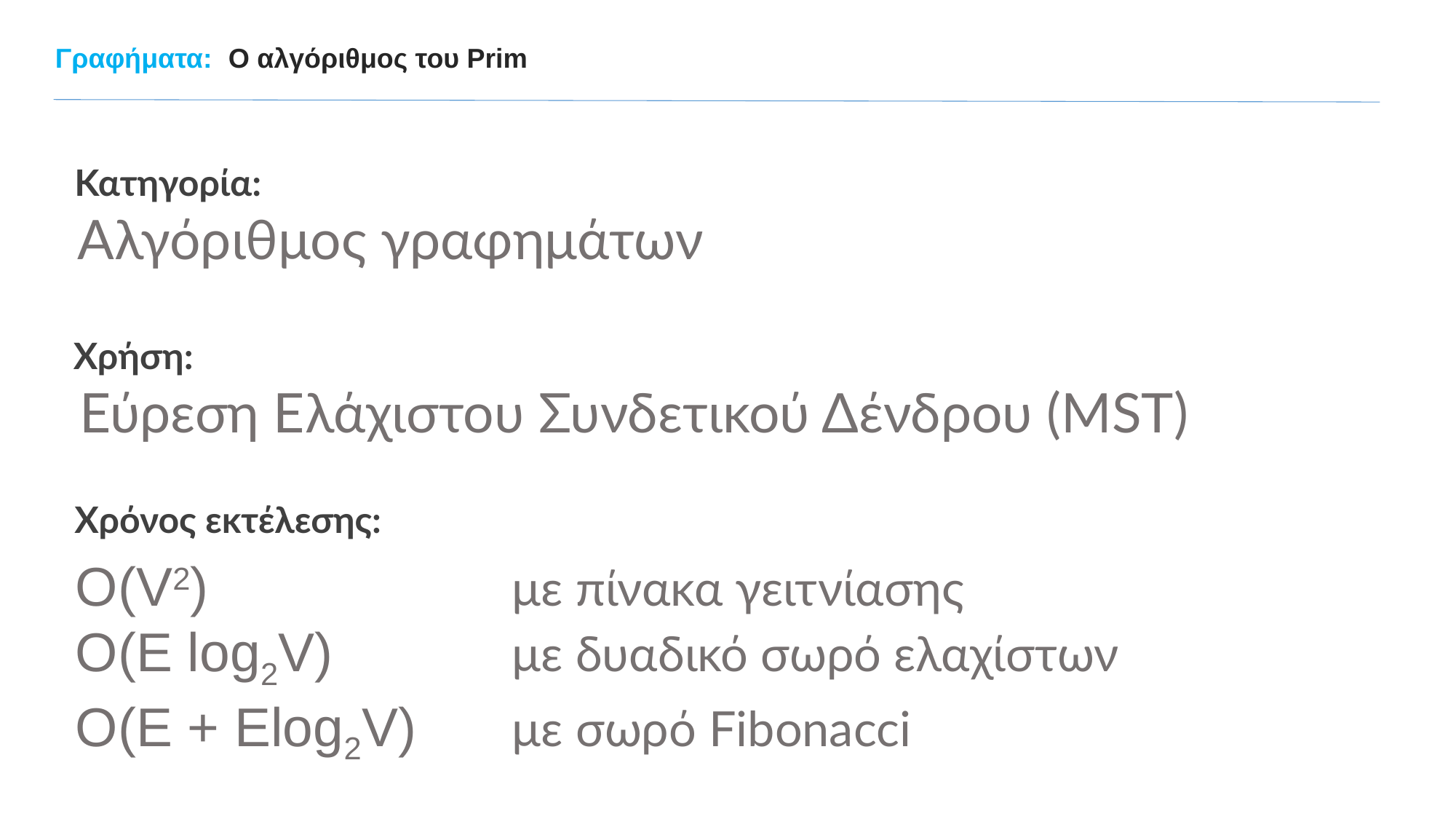

Γραφήματα:
Ο αλγόριθμος του Prim
Κατηγορία:
Αλγόριθμος γραφημάτων
Χρήση:
Εύρεση Ελάχιστου Συνδετικού Δένδρου (MST)
Χρόνος εκτέλεσης:
O(V2)			με πίνακα γειτνίασης
O(E log2V) 		με δυαδικό σωρό ελαχίστων
O(E + Elog2V) 	με σωρό Fibonacci